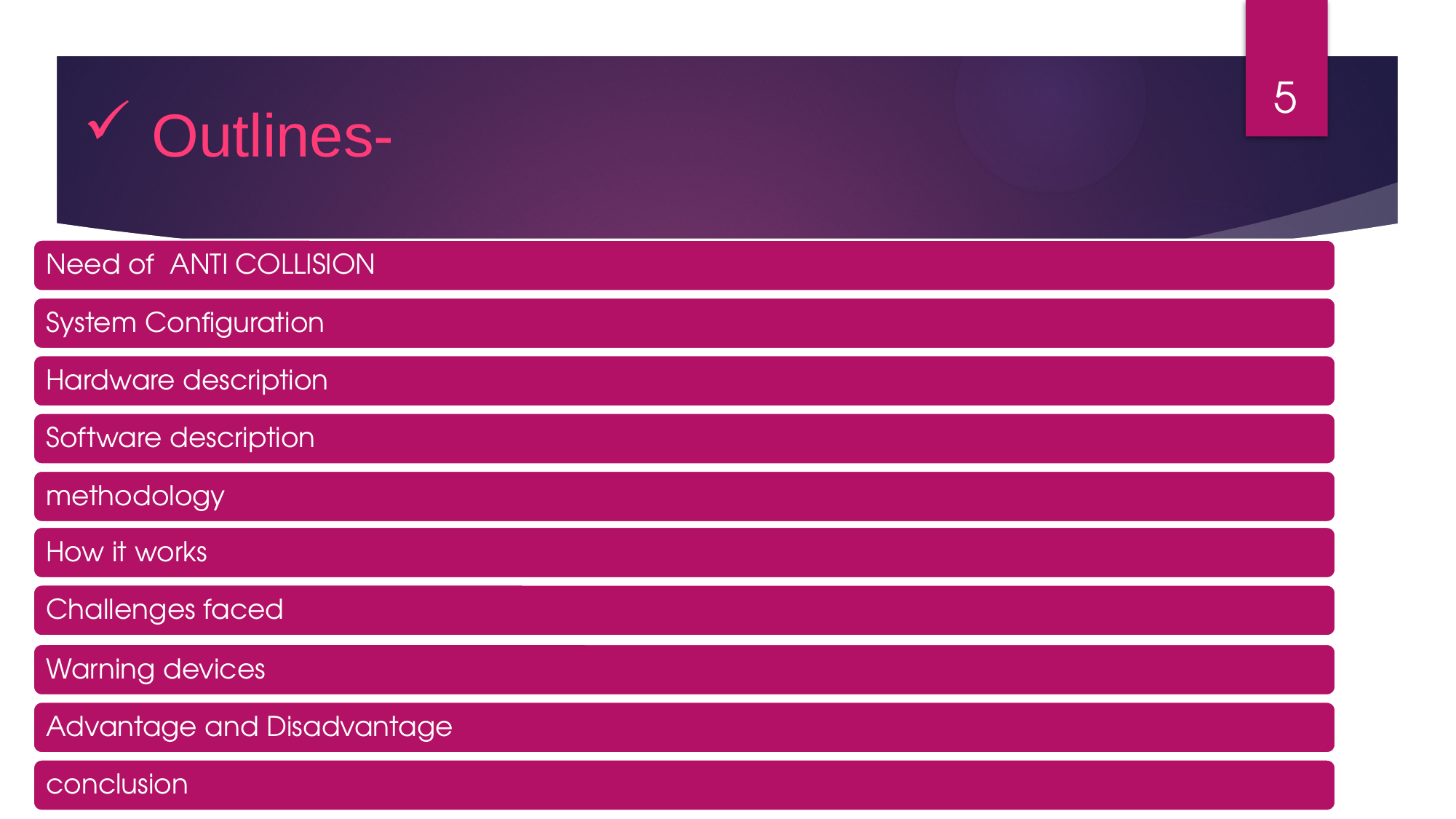

5
Outlines-
Need of  ANTI COLLISION
System Configuration
Hardware description
Software description
methodology
How it works
Challenges faced
Warning devices
Advantage and Disadvantage
conclusion